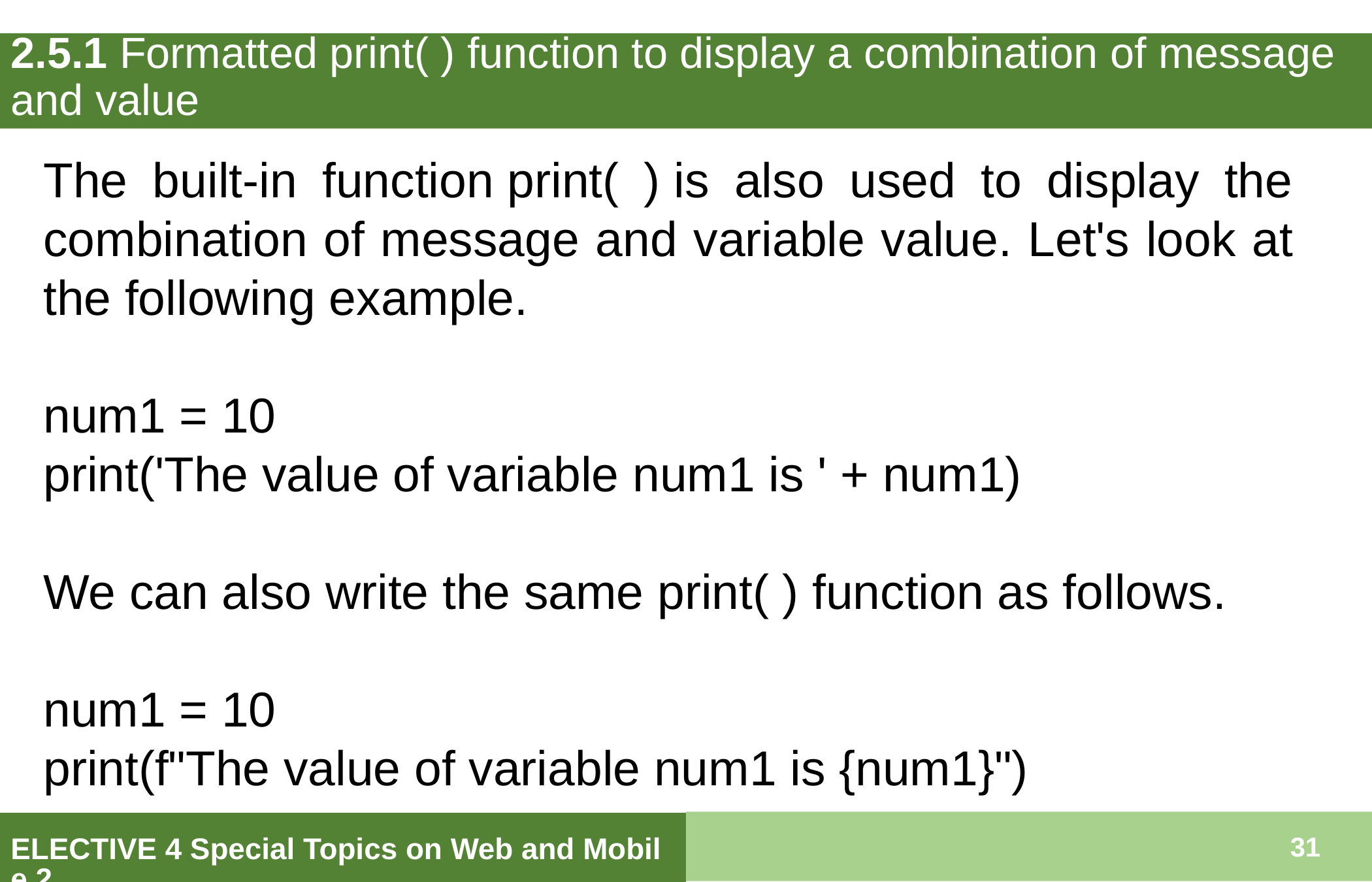

# 2.5.1 Formatted print( ) function to display a combination of message and value
The built-in function print( ) is also used to display the combination of message and variable value. Let's look at the following example.

num1 = 10
print('The value of variable num1 is ' + num1)
We can also write the same print( ) function as follows.

num1 = 10
print(f"The value of variable num1 is {num1}")
ELECTIVE 4 Special Topics on Web and Mobile 2
31